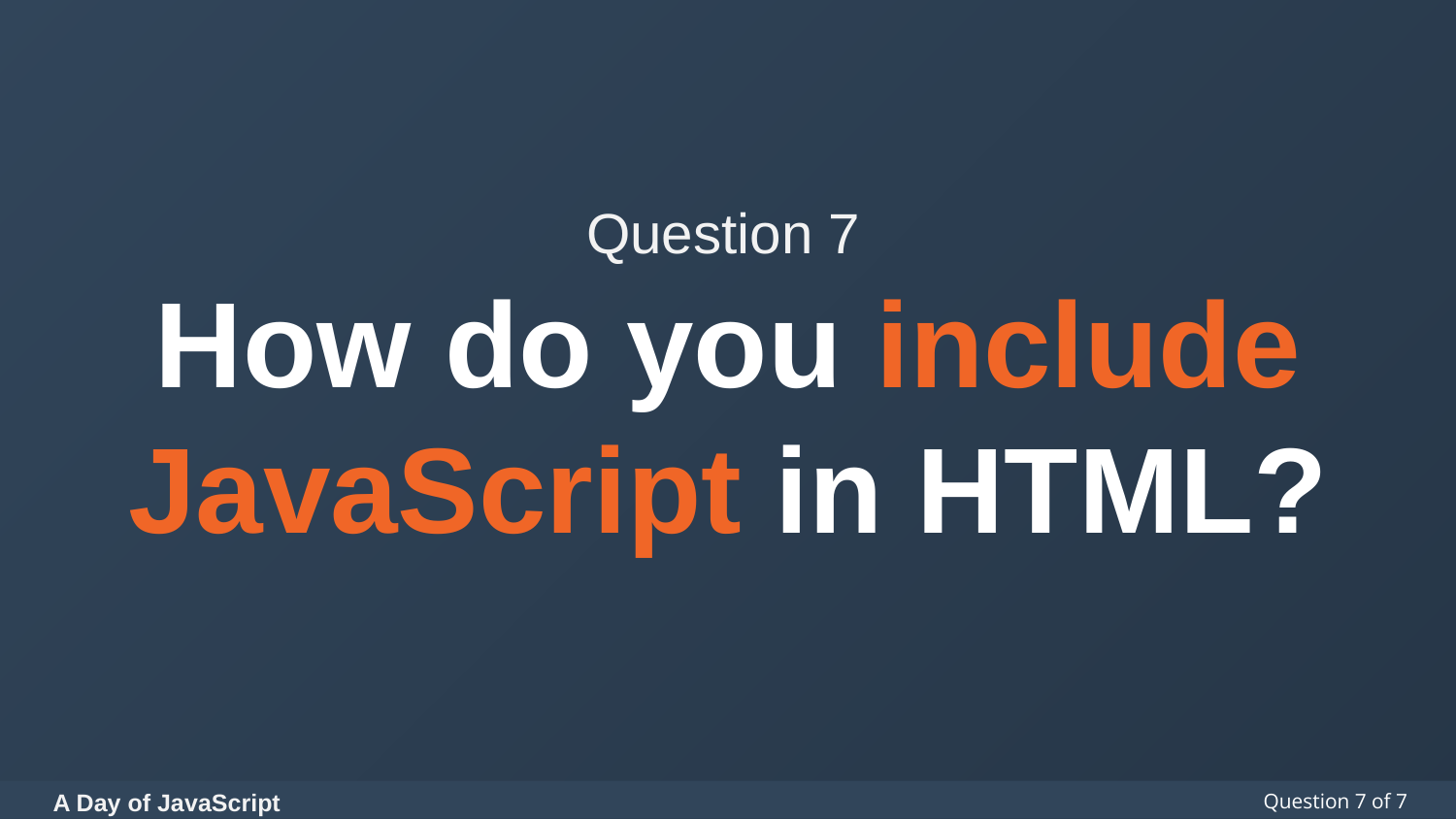

Question 7
# How do you include JavaScript in HTML?
Question 7 of 7